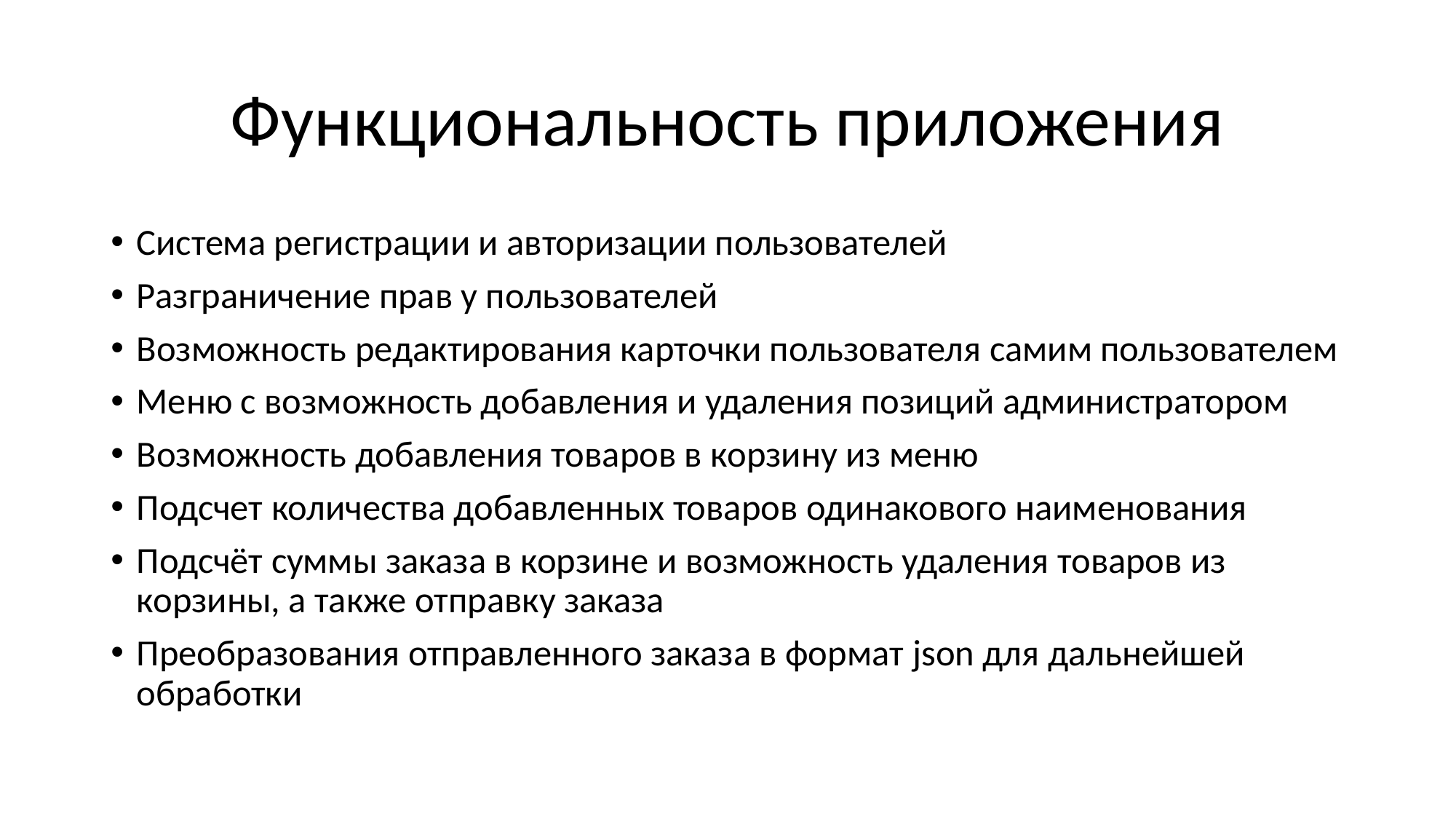

# Функциональность приложения
Система регистрации и авторизации пользователей
Разграничение прав у пользователей
Возможность редактирования карточки пользователя самим пользователем
Меню с возможность добавления и удаления позиций администратором
Возможность добавления товаров в корзину из меню
Подсчет количества добавленных товаров одинакового наименования
Подсчёт суммы заказа в корзине и возможность удаления товаров из корзины, а также отправку заказа
Преобразования отправленного заказа в формат json для дальнейшей обработки